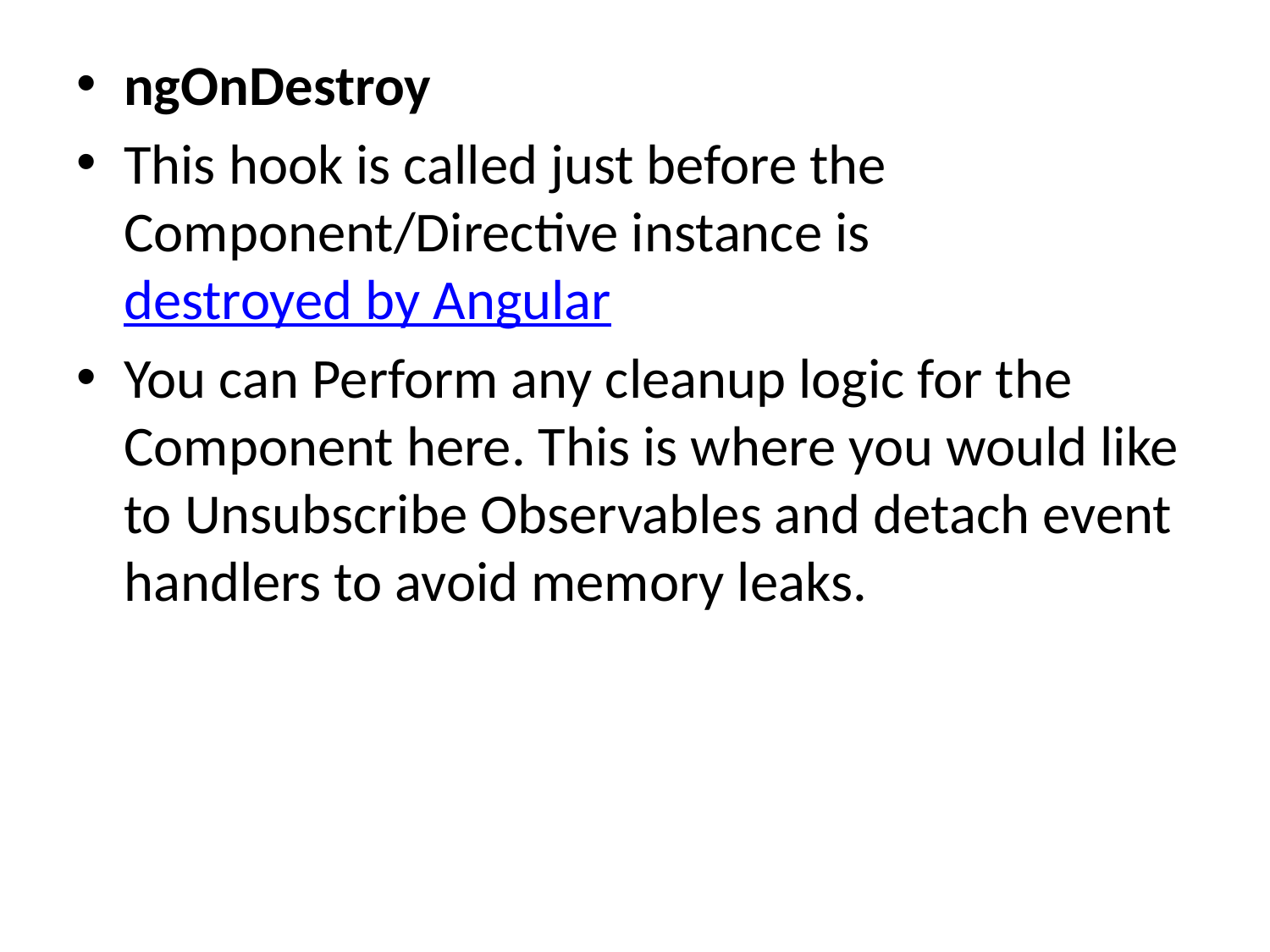

ngOnDestroy
This hook is called just before the Component/Directive instance is destroyed by Angular
You can Perform any cleanup logic for the Component here. This is where you would like to Unsubscribe Observables and detach event handlers to avoid memory leaks.